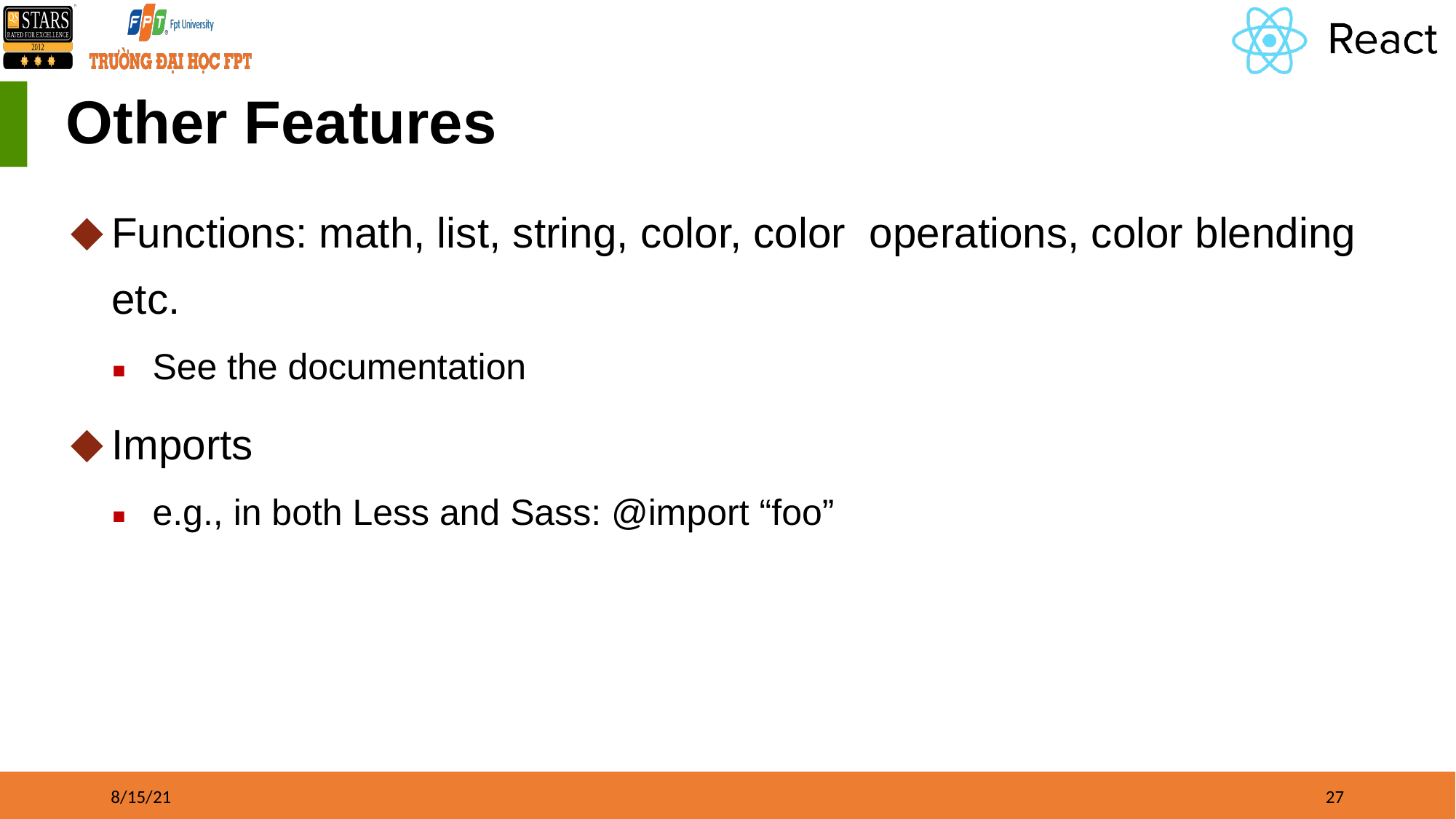

# Other Features
Functions: math, list, string, color, color  operations, color blending etc.
See the documentation
Imports
e.g., in both Less and Sass: @import “foo”
8/15/21
27